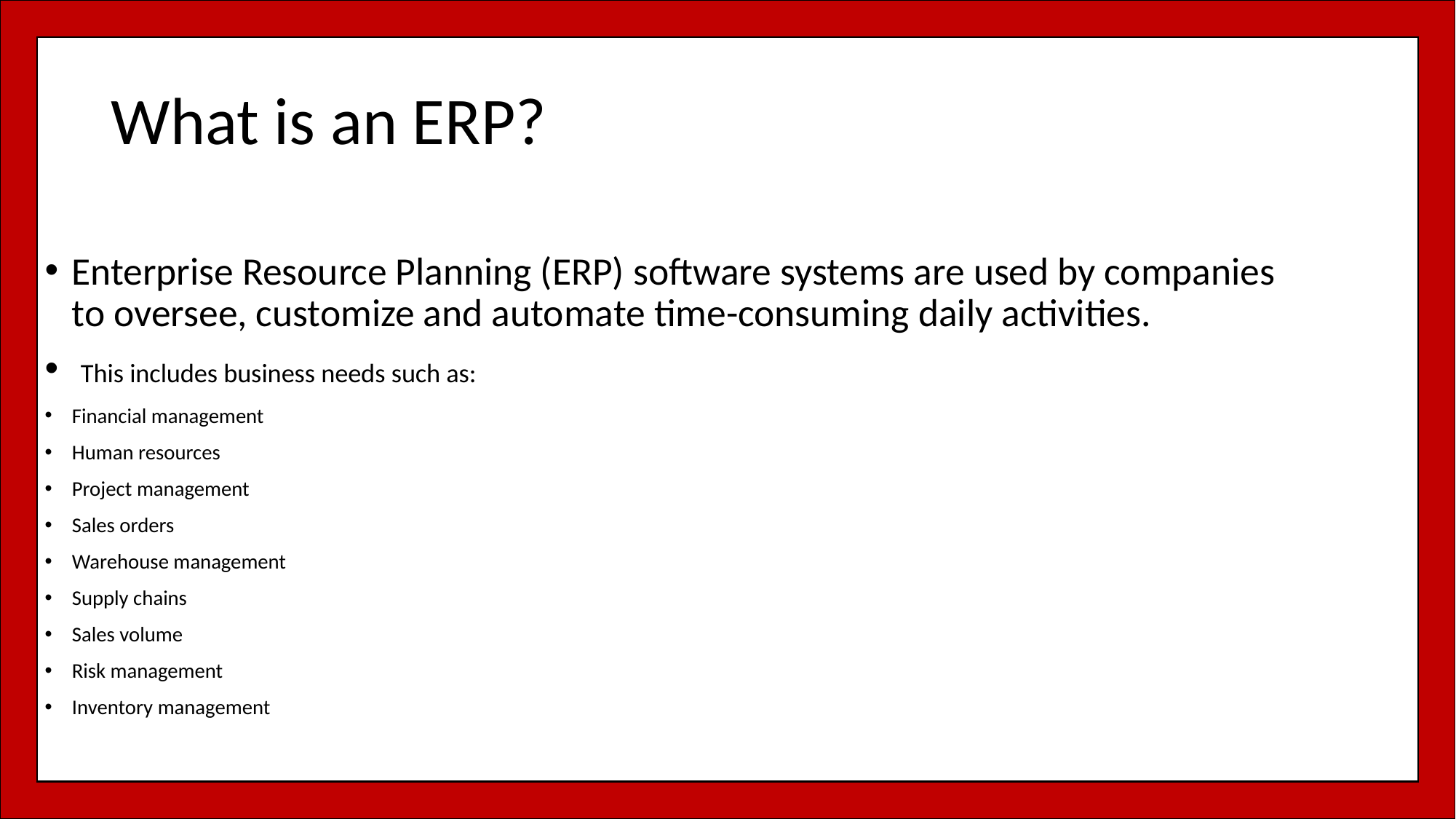

# What is an ERP?
Enterprise Resource Planning (ERP) software systems are used by companies to oversee, customize and automate time-consuming daily activities.
 This includes business needs such as:
Financial management
Human resources
Project management
Sales orders
Warehouse management
Supply chains
Sales volume
Risk management
Inventory management